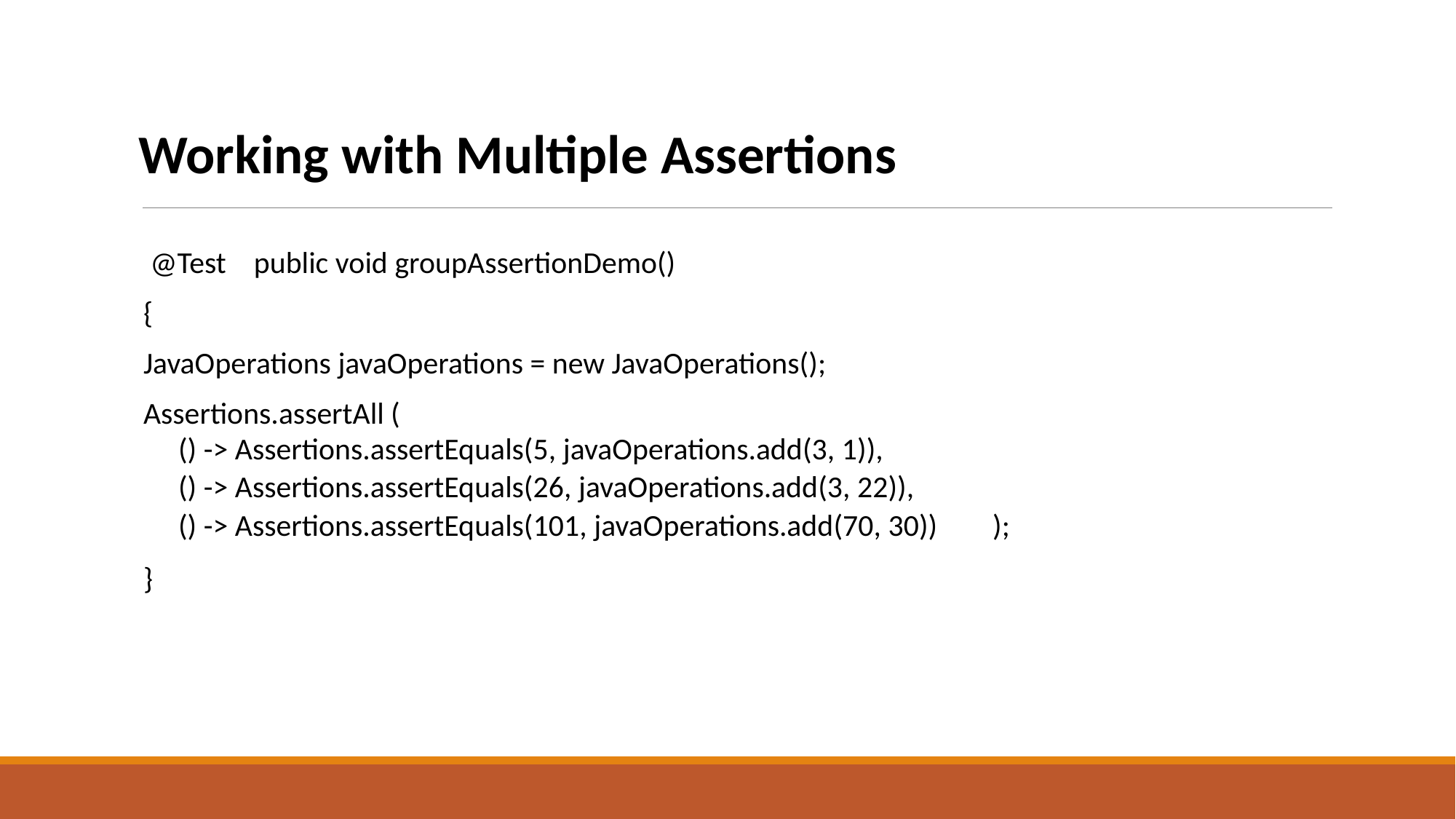

Working with Multiple Assertions
 @Test    public void groupAssertionDemo()
{
JavaOperations javaOperations = new JavaOperations();
Assertions.assertAll (
() -> Assertions.assertEquals(5, javaOperations.add(3, 1)),
() -> Assertions.assertEquals(26, javaOperations.add(3, 22)),
() -> Assertions.assertEquals(101, javaOperations.add(70, 30))        );
}